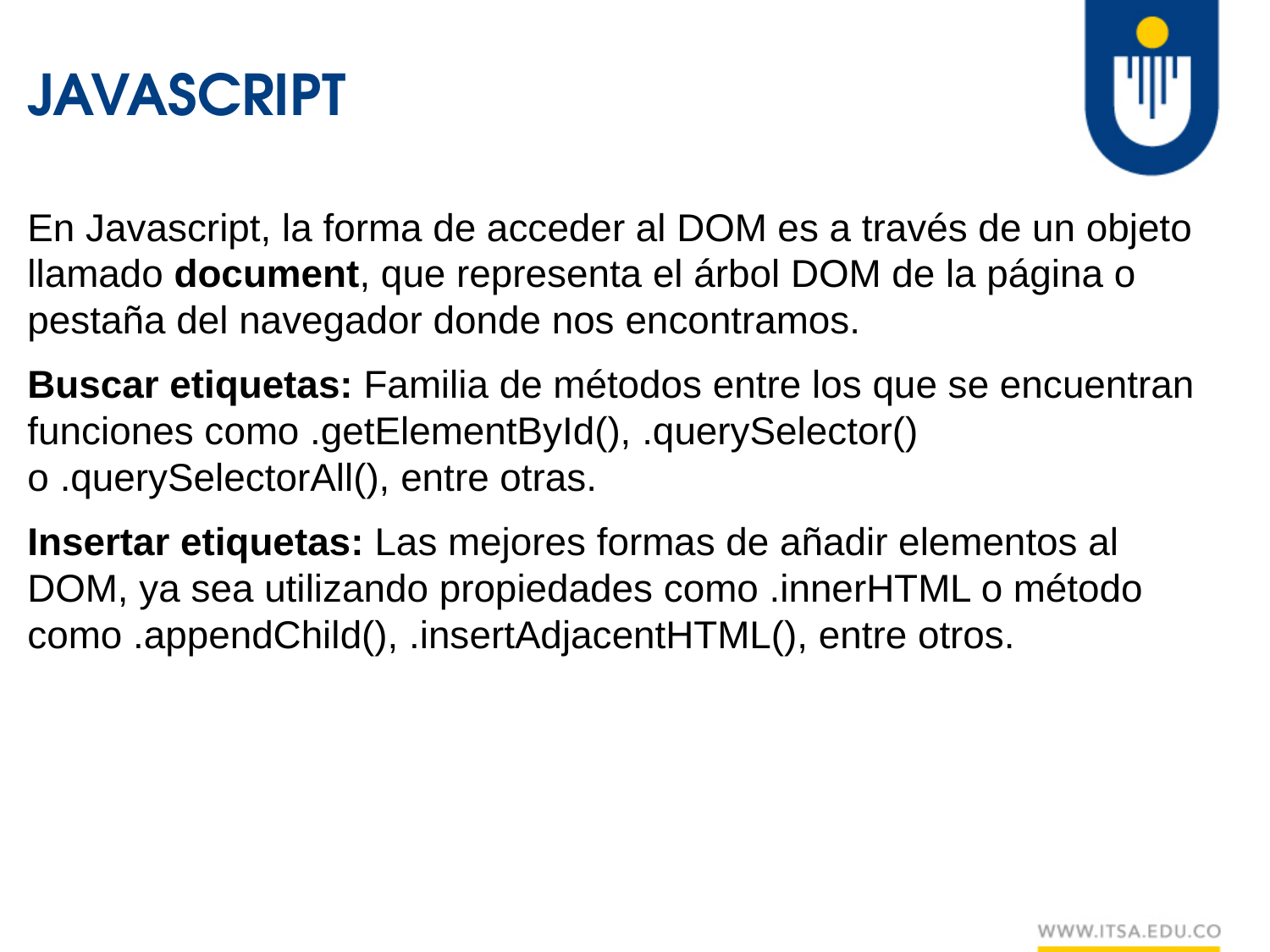

# JAVASCRIPT
En Javascript, la forma de acceder al DOM es a través de un objeto llamado document, que representa el árbol DOM de la página o pestaña del navegador donde nos encontramos.
Buscar etiquetas: Familia de métodos entre los que se encuentran funciones como .getElementById(), .querySelector() o .querySelectorAll(), entre otras.
Insertar etiquetas: Las mejores formas de añadir elementos al DOM, ya sea utilizando propiedades como .innerHTML o método como .appendChild(), .insertAdjacentHTML(), entre otros.